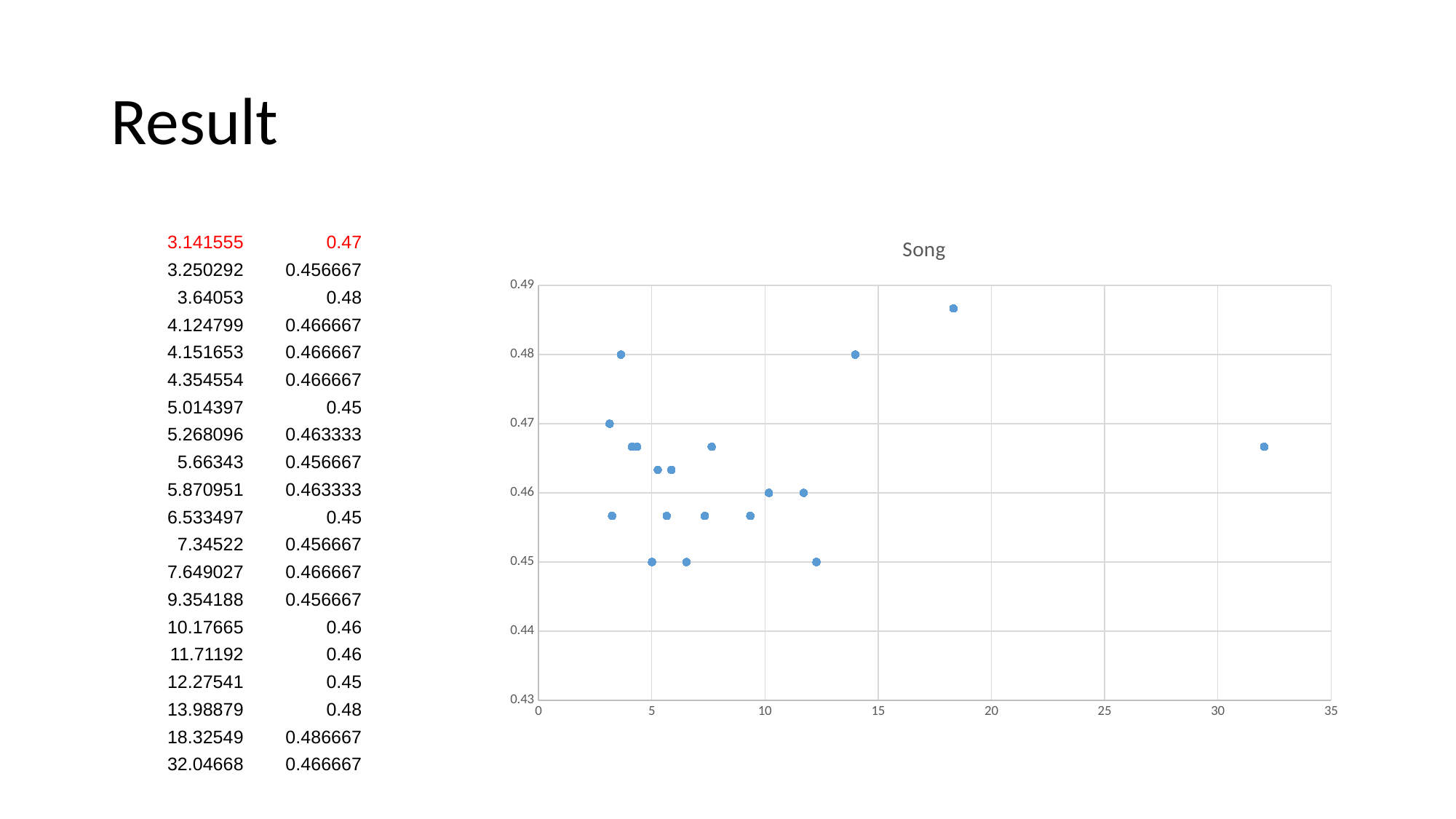

# Result

### Chart: Song

| Category |  |
|---|---|
| 3.141555 | 0.47 |
| --- | --- |
| 3.250292 | 0.456667 |
| 3.64053 | 0.48 |
| 4.124799 | 0.466667 |
| 4.151653 | 0.466667 |
| 4.354554 | 0.466667 |
| 5.014397 | 0.45 |
| 5.268096 | 0.463333 |
| 5.66343 | 0.456667 |
| 5.870951 | 0.463333 |
| 6.533497 | 0.45 |
| 7.34522 | 0.456667 |
| 7.649027 | 0.466667 |
| 9.354188 | 0.456667 |
| 10.17665 | 0.46 |
| 11.71192 | 0.46 |
| 12.27541 | 0.45 |
| 13.98879 | 0.48 |
| 18.32549 | 0.486667 |
| 32.04668 | 0.466667 |